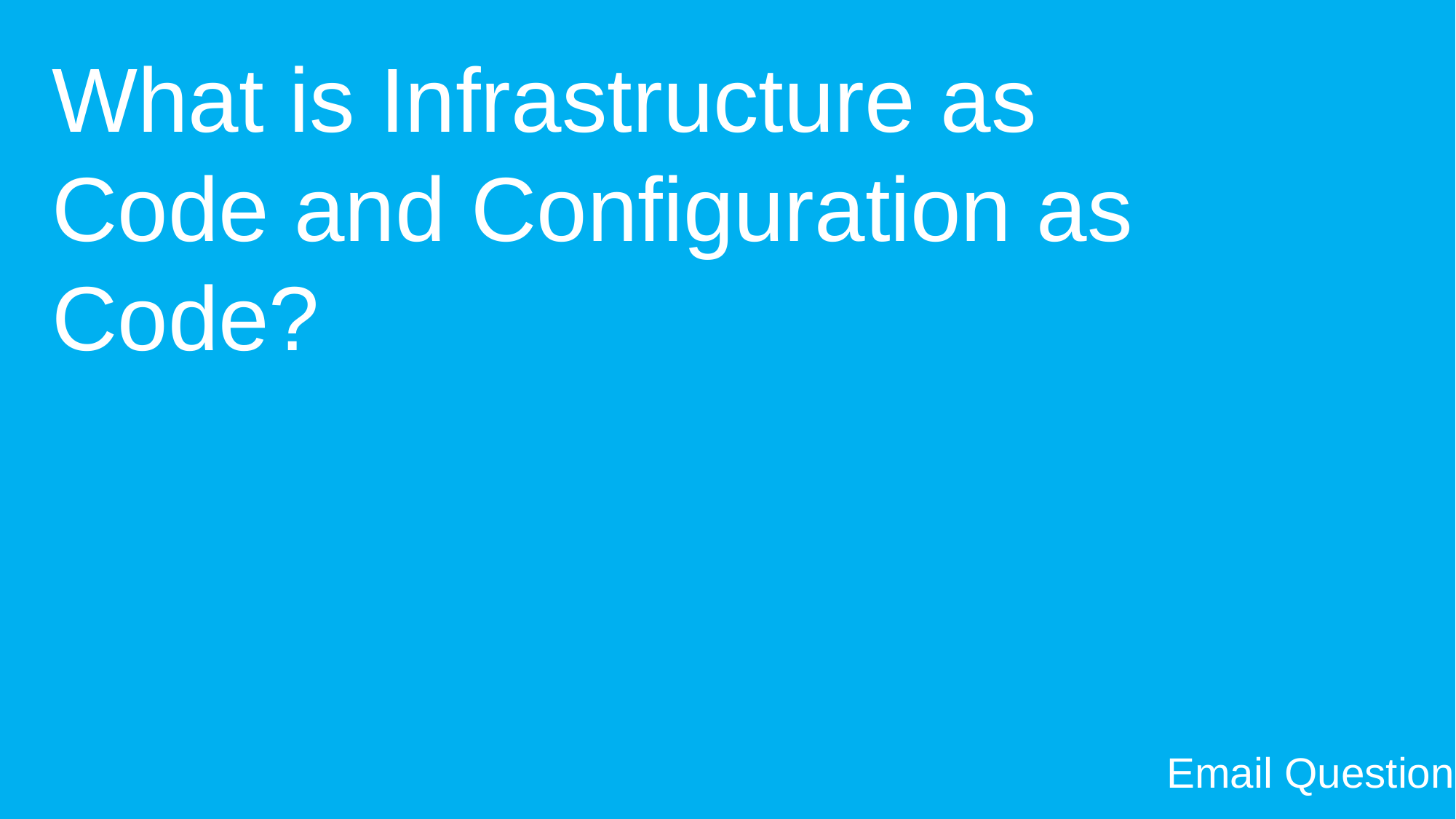

What is Infrastructure as Code and Configuration as Code?